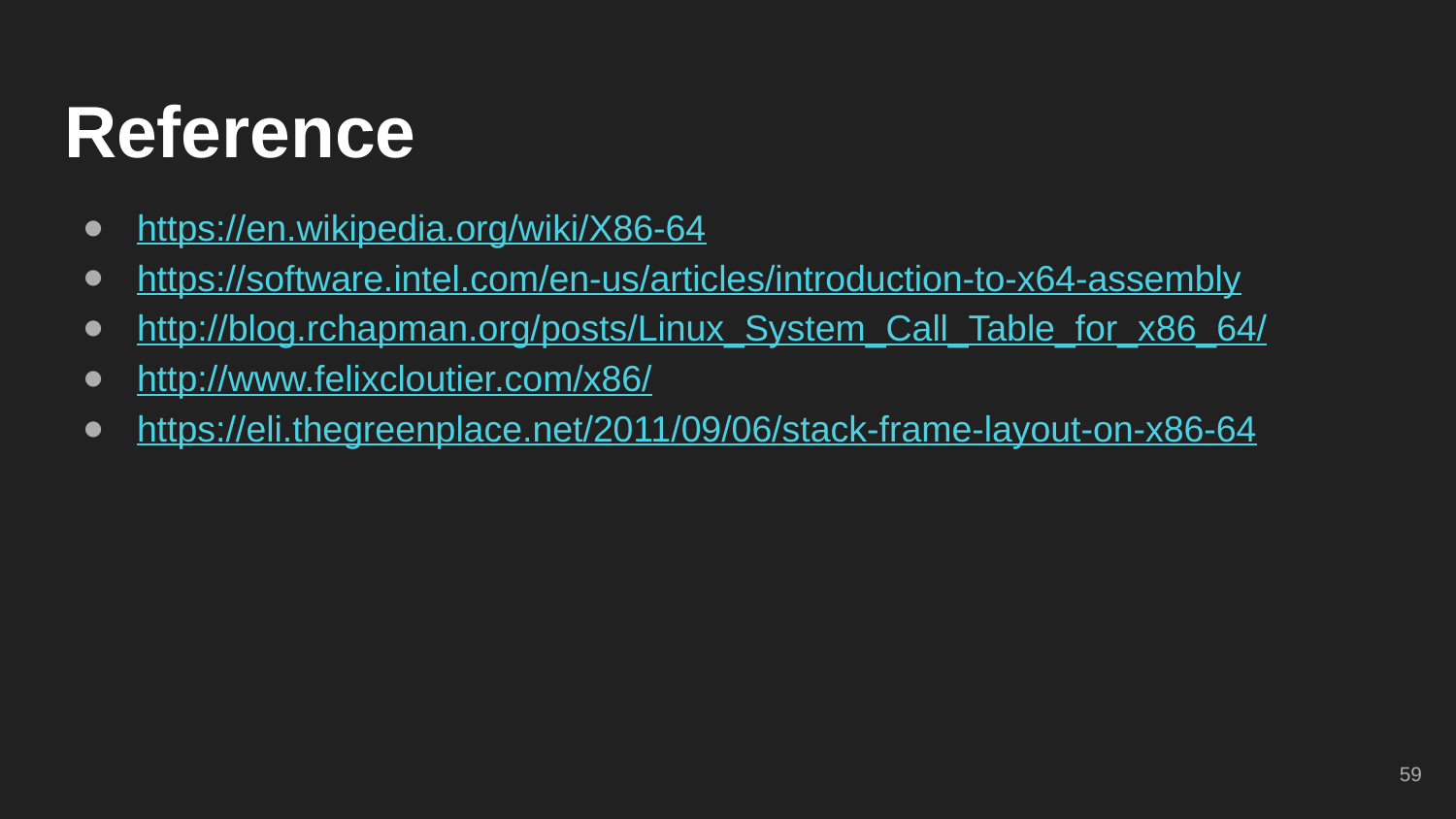

# Reference
https://en.wikipedia.org/wiki/X86-64
https://software.intel.com/en-us/articles/introduction-to-x64-assembly
http://blog.rchapman.org/posts/Linux_System_Call_Table_for_x86_64/
http://www.felixcloutier.com/x86/
https://eli.thegreenplace.net/2011/09/06/stack-frame-layout-on-x86-64
59